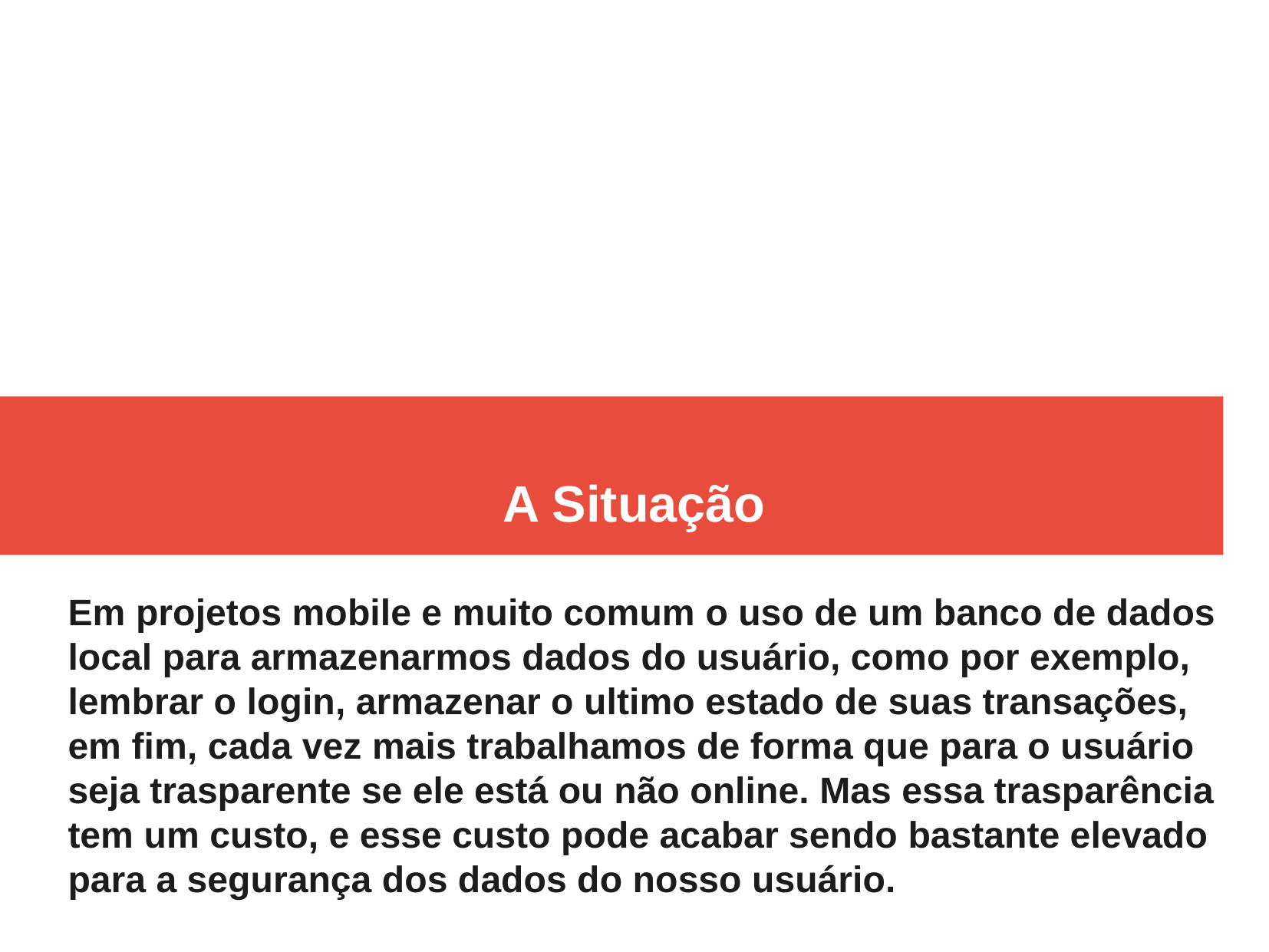

A Situação
Em projetos mobile e muito comum o uso de um banco de dados local para armazenarmos dados do usuário, como por exemplo, lembrar o login, armazenar o ultimo estado de suas transações, em fim, cada vez mais trabalhamos de forma que para o usuário seja trasparente se ele está ou não online. Mas essa trasparência tem um custo, e esse custo pode acabar sendo bastante elevado para a segurança dos dados do nosso usuário.